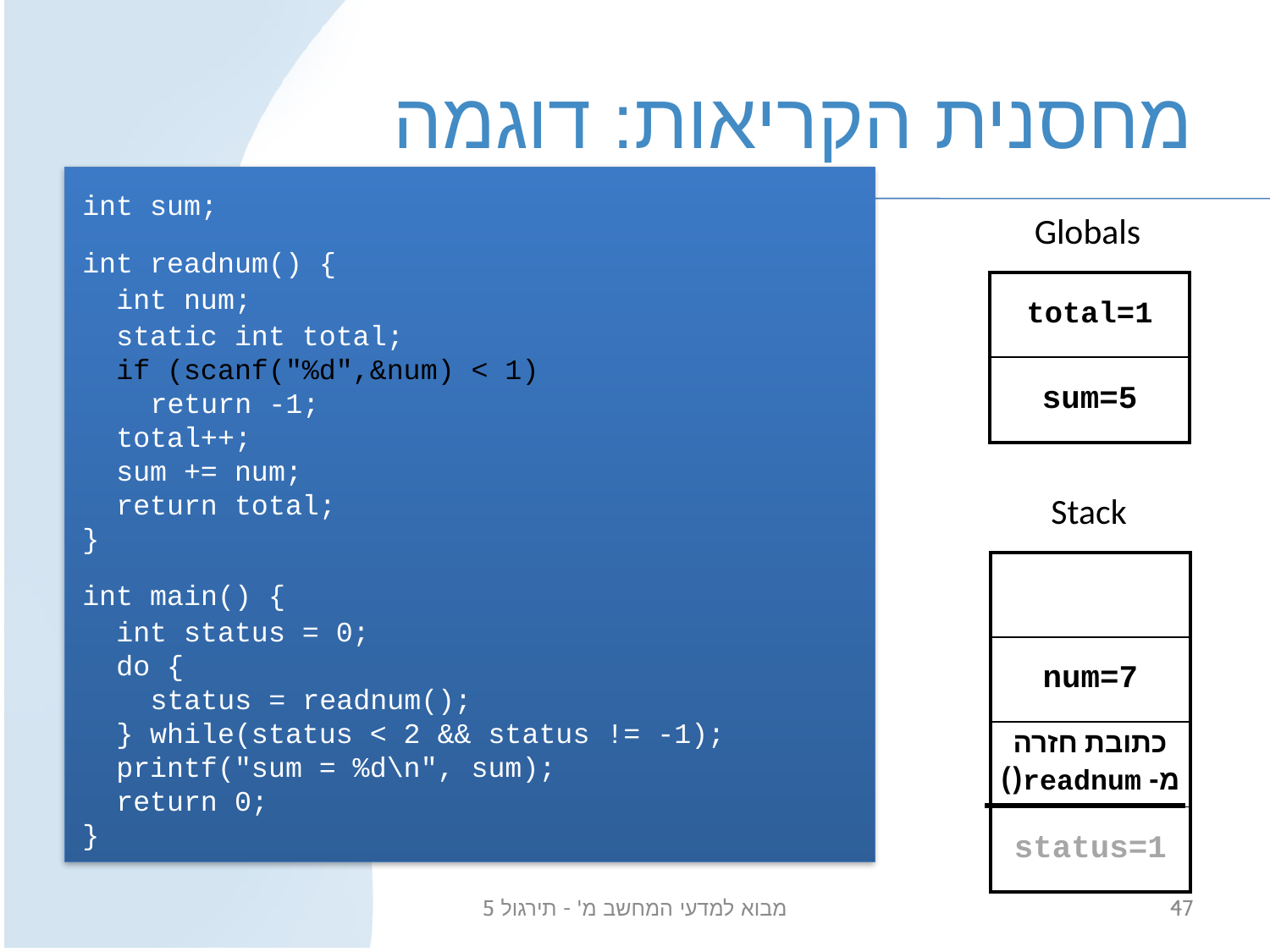

# מחסנית הקריאות: דוגמה
int sum;

int readnum() {
  int num;
  static int total;
  if (scanf("%d",&num) < 1)
    return -1;
  total++;
  sum += num;
  return total;
}

int main() {
  int status = 0;
  do {
    status = readnum();
  } while(status < 2 && status != -1);
  printf("sum = %d\n", sum);
  return 0;
}
Globals
| total=1 |
| --- |
| sum=5 |
Stack
|  |
| --- |
| num=7 |
| כתובת חזרה מ- readnum() |
| status=1 |
מבוא למדעי המחשב מ' - תירגול 5
47